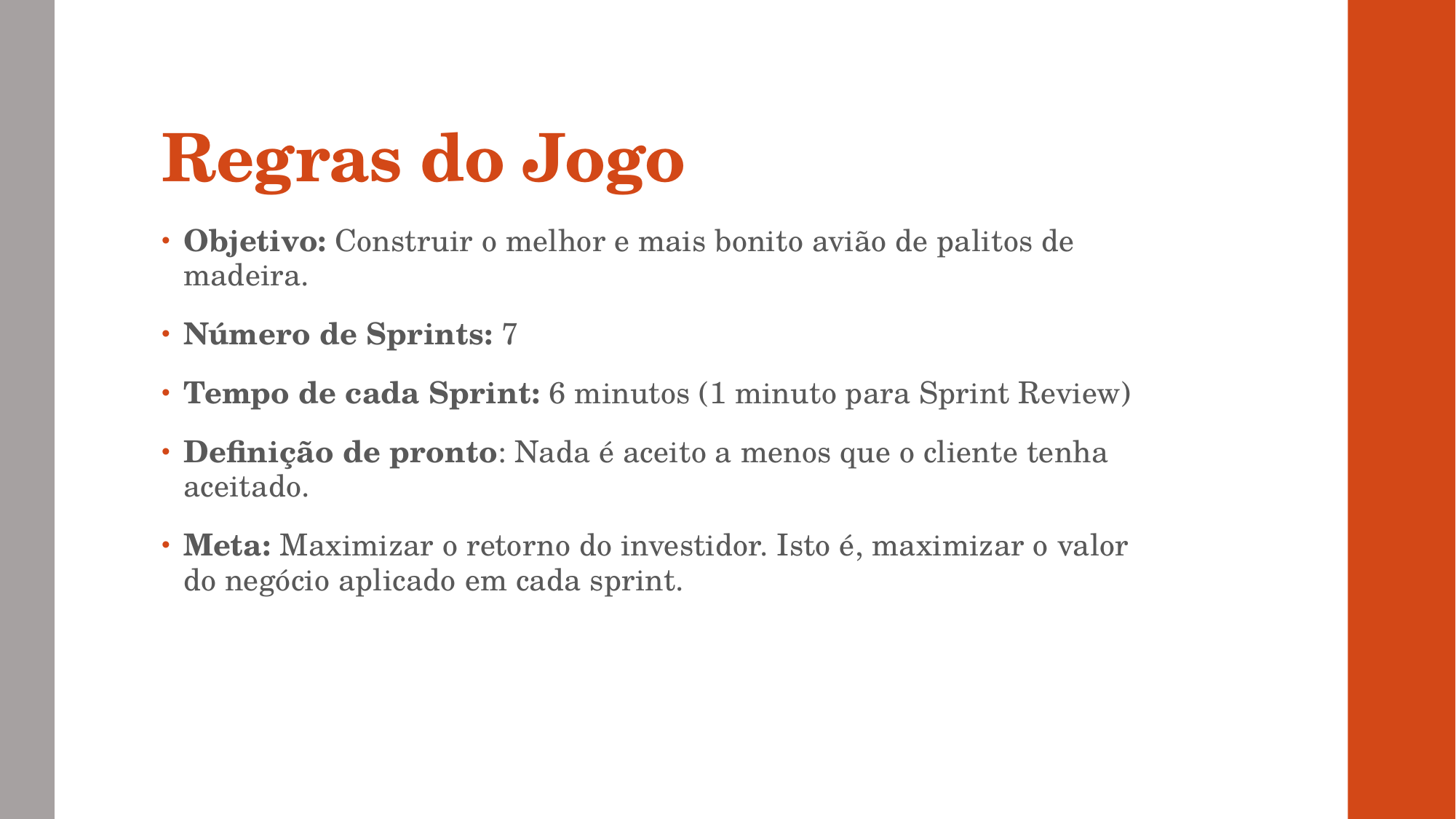

# Regras do Jogo
Objetivo: Construir o melhor e mais bonito avião de palitos de madeira.
Número de Sprints: 7
Tempo de cada Sprint: 6 minutos (1 minuto para Sprint Review)
Definição de pronto: Nada é aceito a menos que o cliente tenha aceitado.
Meta: Maximizar o retorno do investidor. Isto é, maximizar o valor do negócio aplicado em cada sprint.